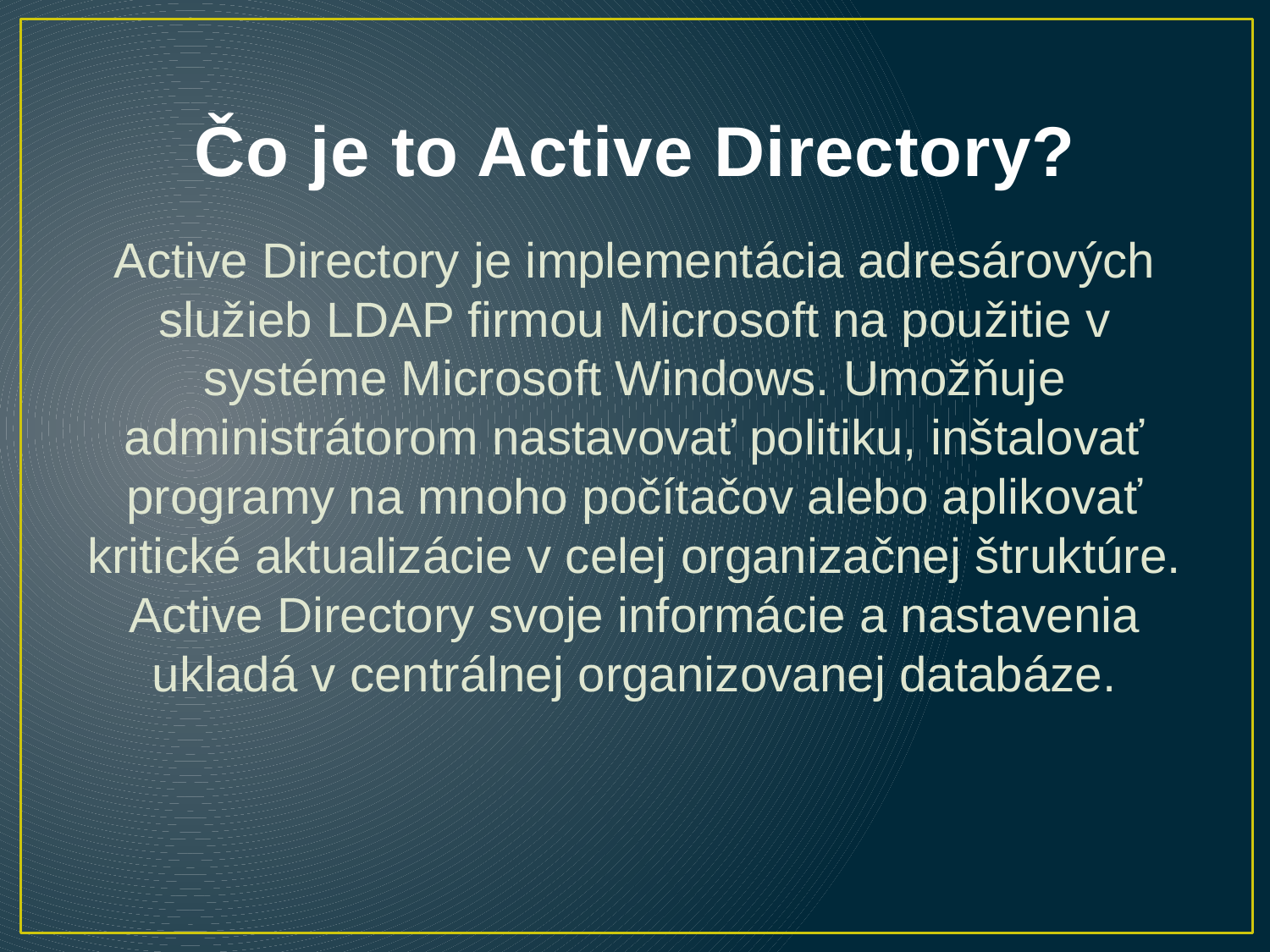

# Čo je to Active Directory?
Active Directory je implementácia adresárových služieb LDAP firmou Microsoft na použitie v systéme Microsoft Windows. Umožňuje administrátorom nastavovať politiku, inštalovať programy na mnoho počítačov alebo aplikovať kritické aktualizácie v celej organizačnej štruktúre. Active Directory svoje informácie a nastavenia ukladá v centrálnej organizovanej databáze.